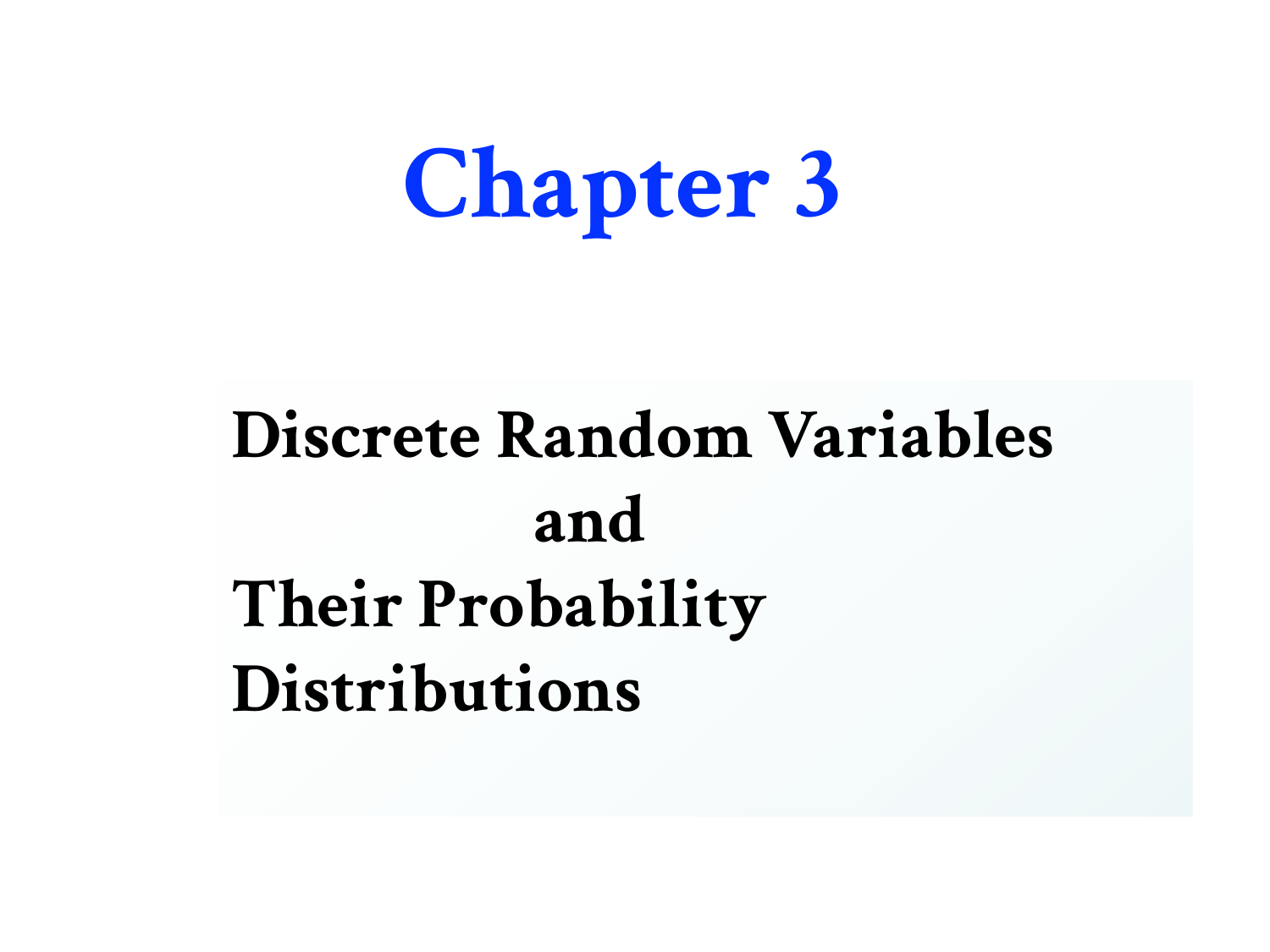

# Chapter 3
Discrete Random Variables
                     and
Their Probability Distributions